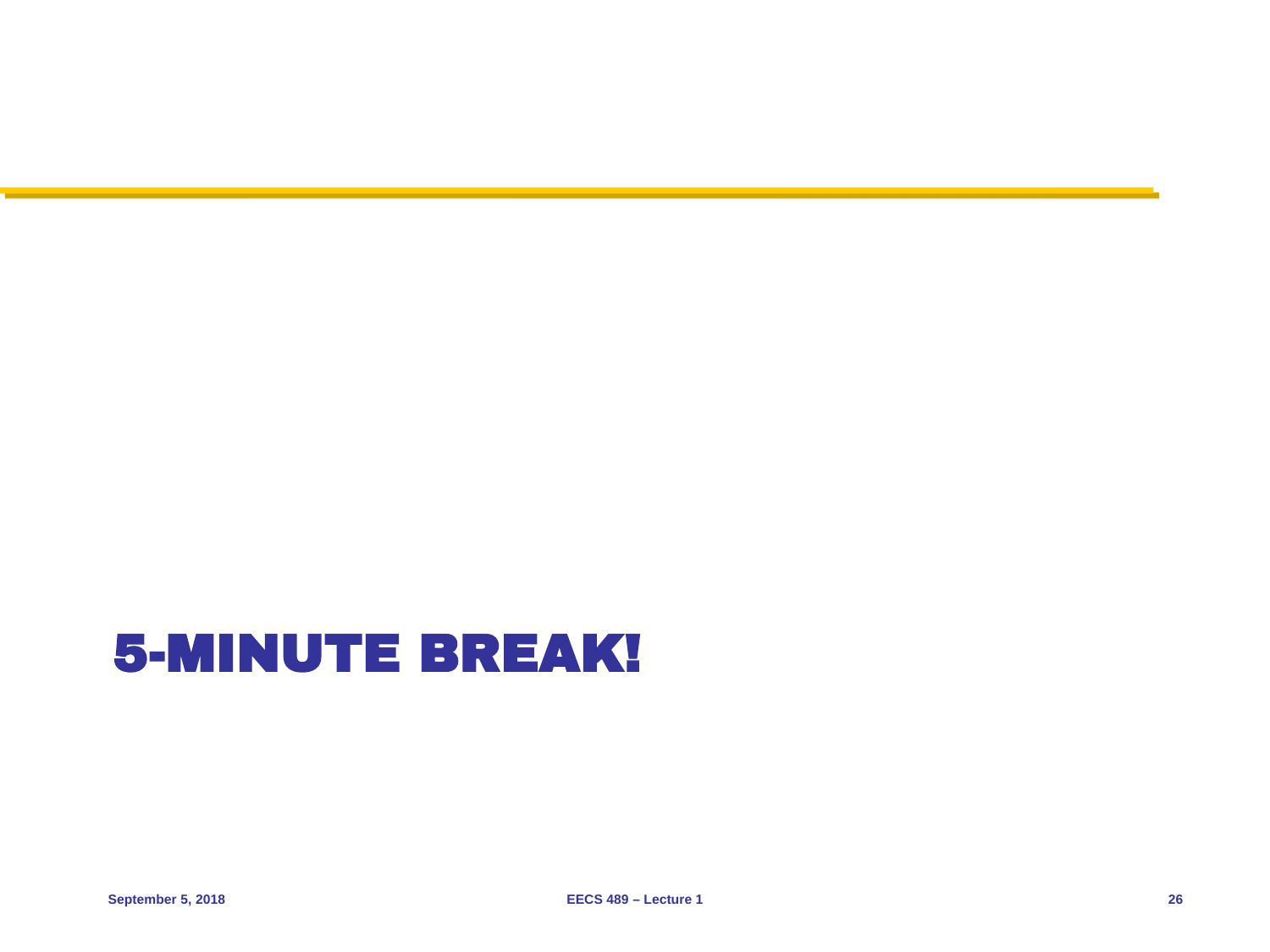

# 5-minute break!
September 5, 2018
EECS 489 – Lecture 1
26